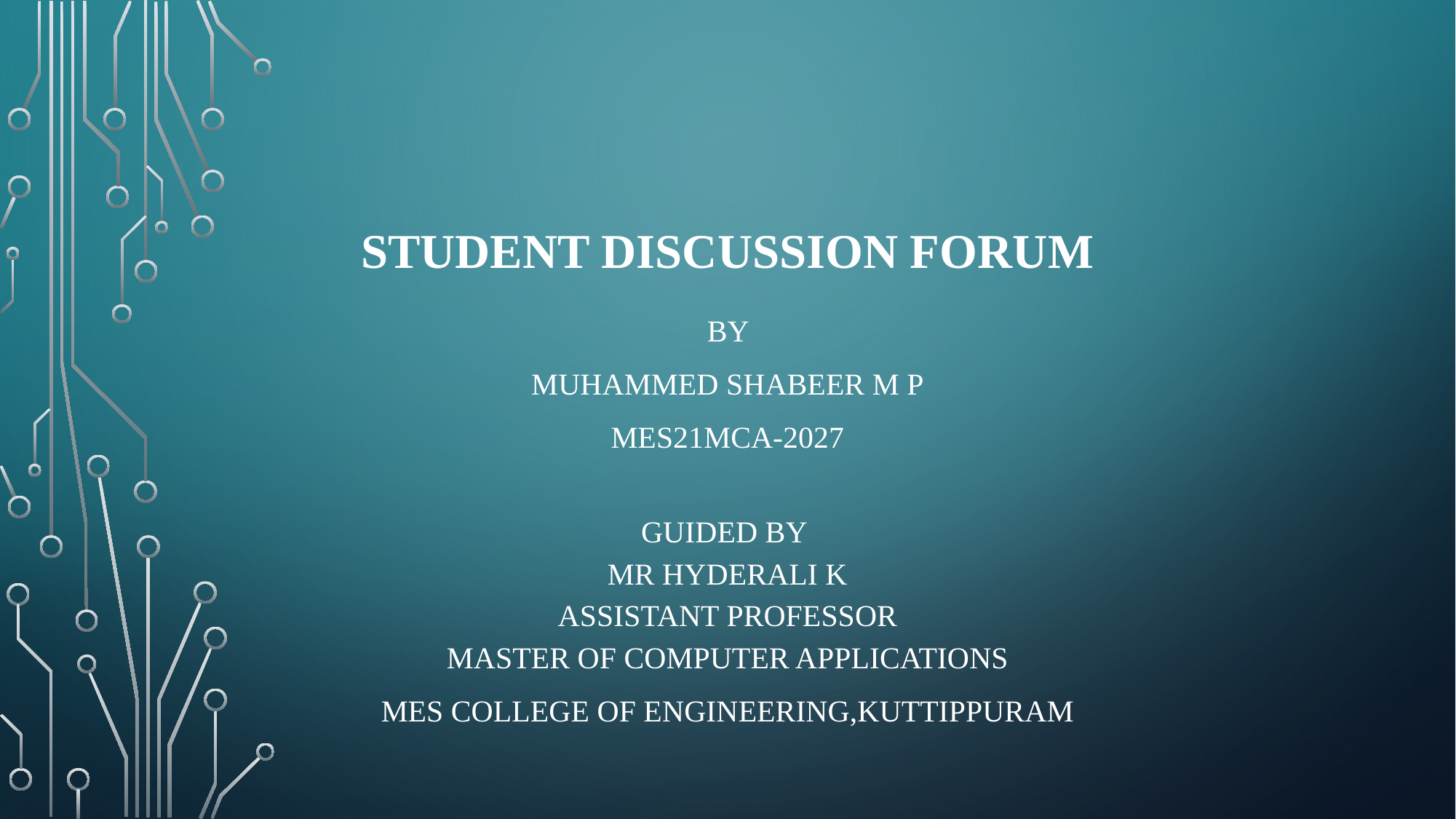

# student DISCUSSION FORUM
 By
MUHAMMED SHABEER M P
Mes21mca-2027

Guided by
MR HYDERALI K
Assistant Professor
Master of computer applications
MES College of Engineering,kuttippuram